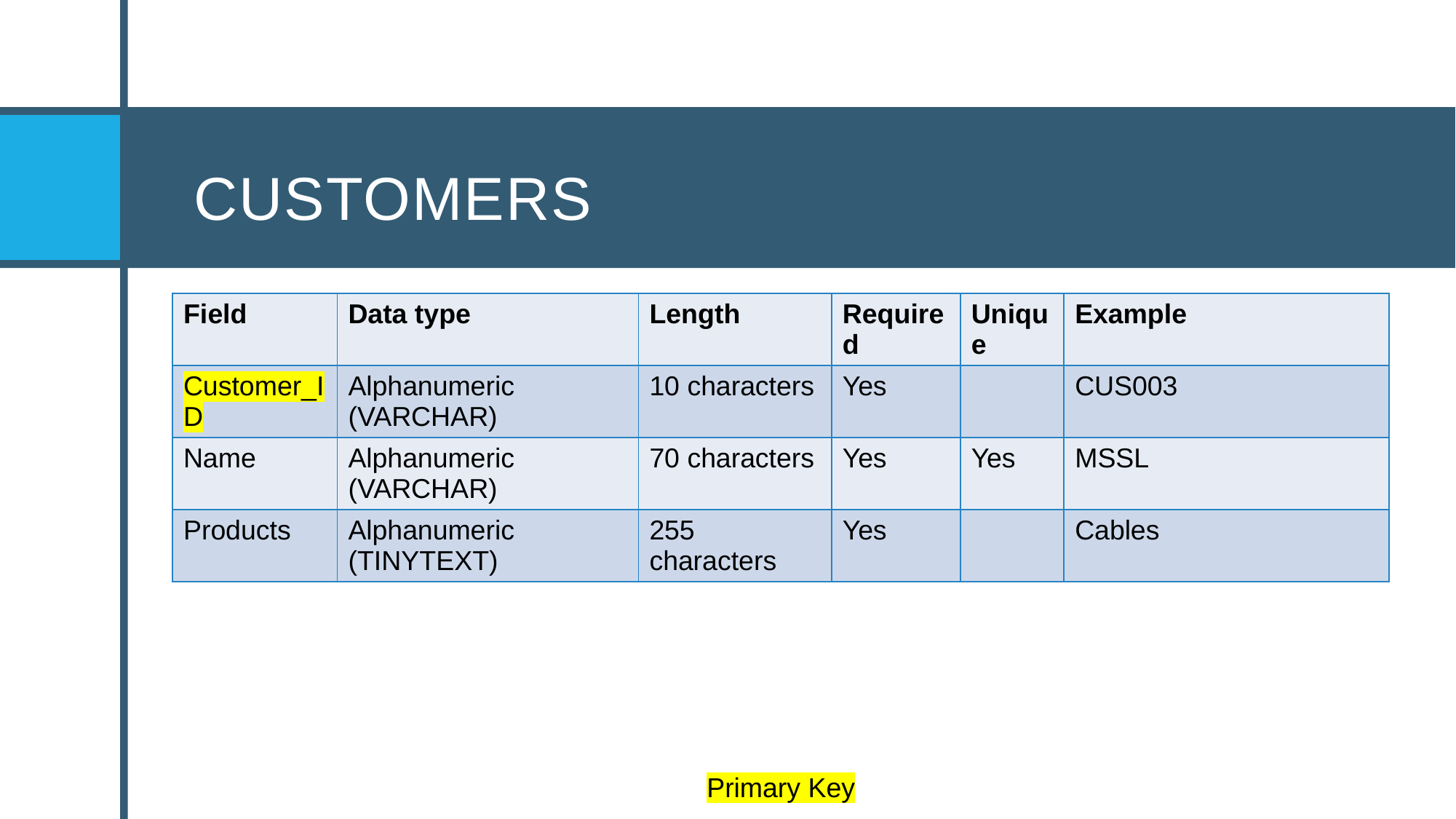

# Customers
| Field | Data type | Length | Required | Unique | Example |
| --- | --- | --- | --- | --- | --- |
| Customer\_ID | Alphanumeric (VARCHAR) | 10 characters | Yes |  | CUS003 |
| Name | Alphanumeric (VARCHAR) | 70 characters | Yes | Yes | MSSL |
| Products | Alphanumeric (TINYTEXT) | 255 characters | Yes |  | Cables |
Primary Key